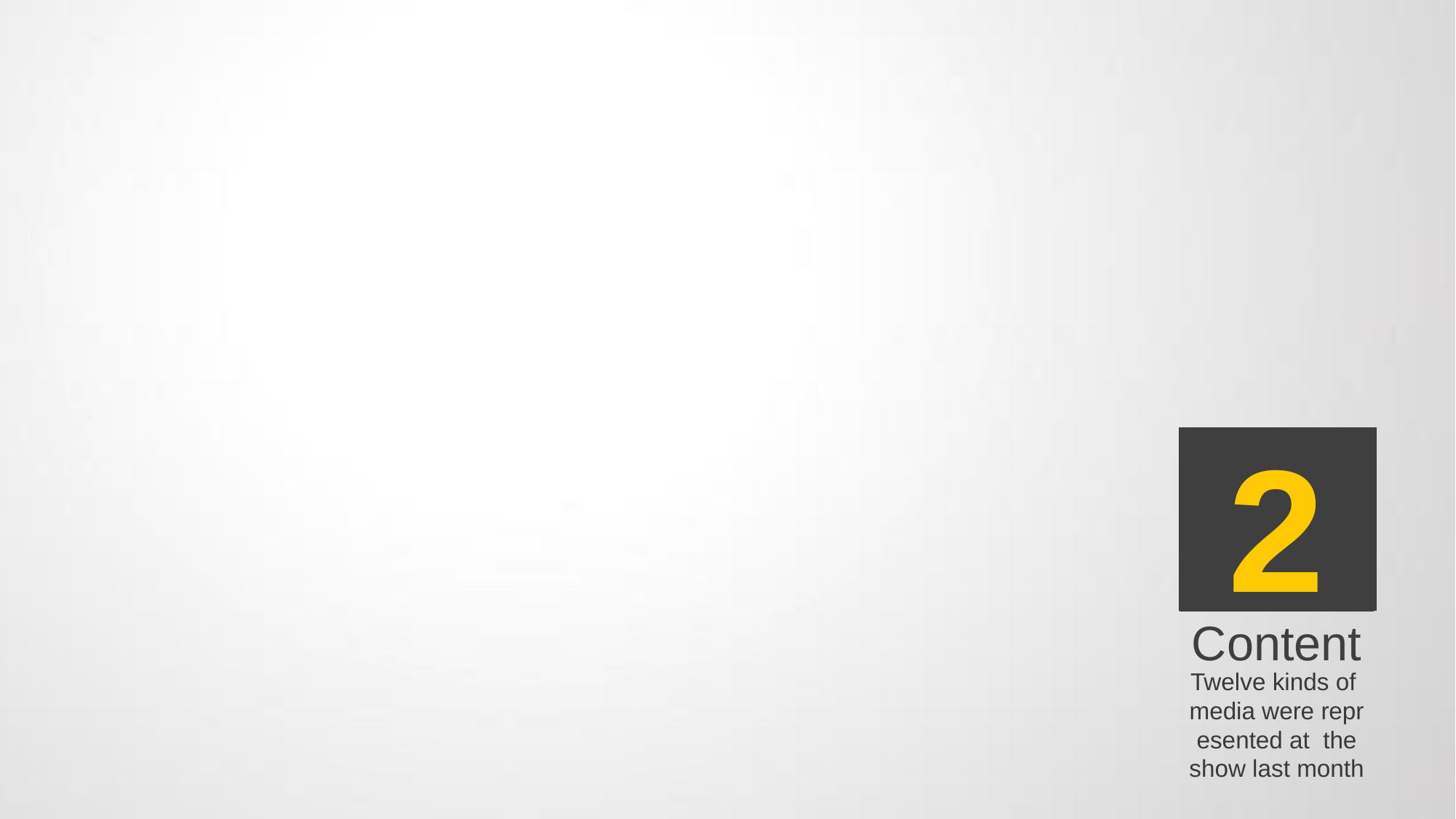

2

Content
Twelve kinds of
media were repr
esented at  the
show last month